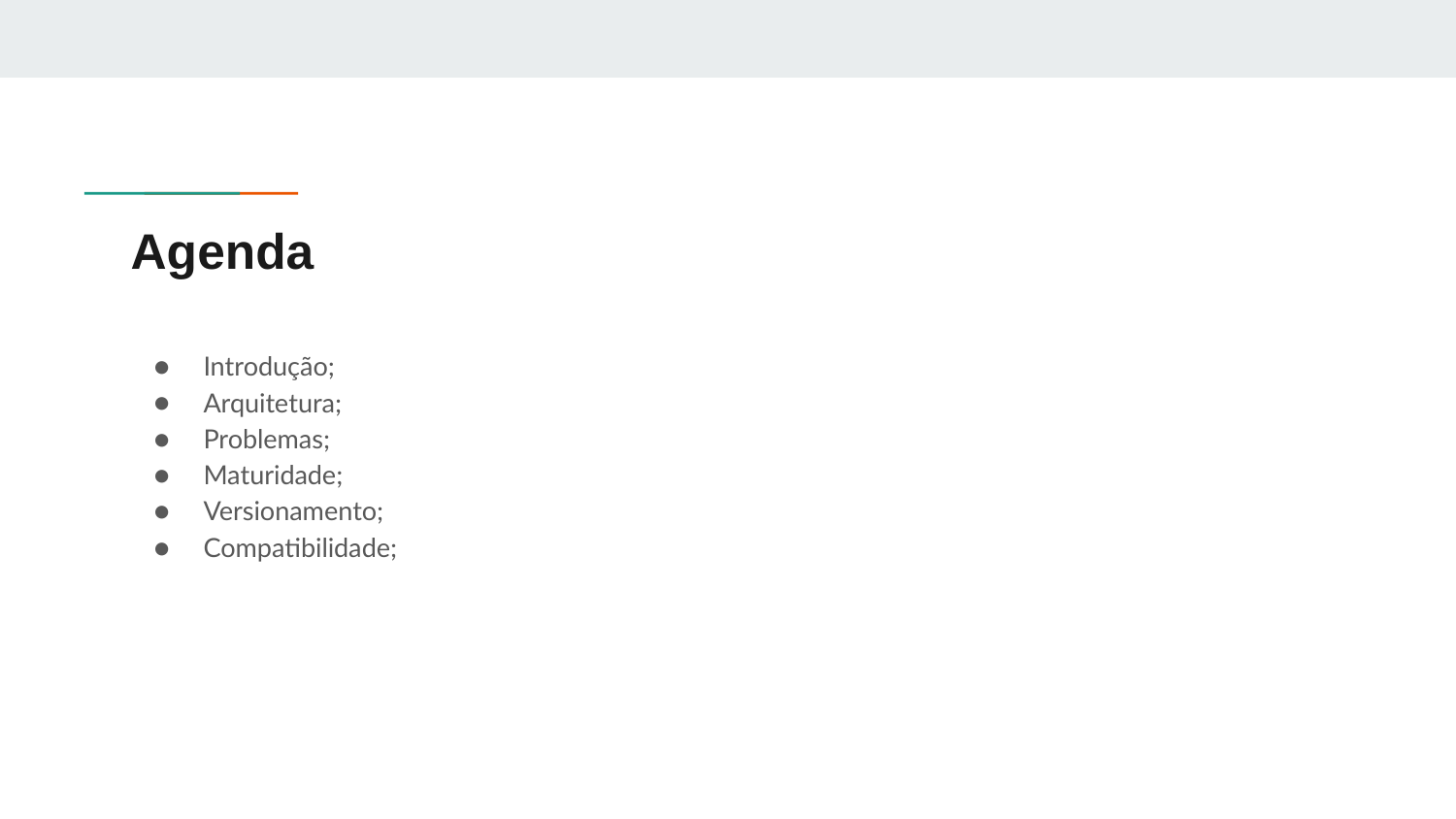

# Agenda
Introdução;
Arquitetura;
Problemas;
Maturidade;
Versionamento;
Compatibilidade;